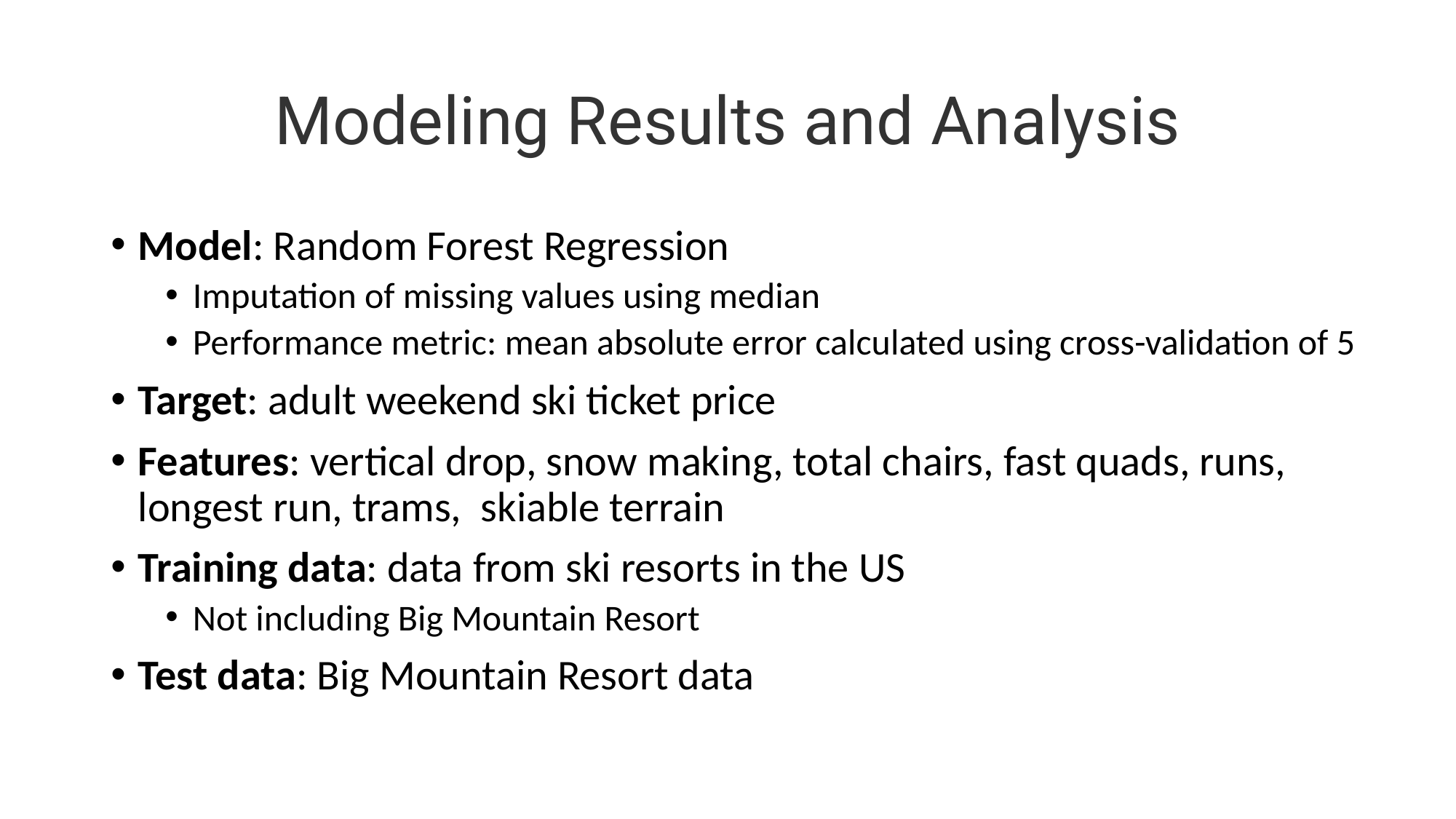

# Modeling Results and Analysis
Model: Random Forest Regression
Imputation of missing values using median
Performance metric: mean absolute error calculated using cross-validation of 5
Target: adult weekend ski ticket price
Features: vertical drop, snow making, total chairs, fast quads, runs, longest run, trams,  skiable terrain
Training data: data from ski resorts in the US
Not including Big Mountain Resort
Test data: Big Mountain Resort data